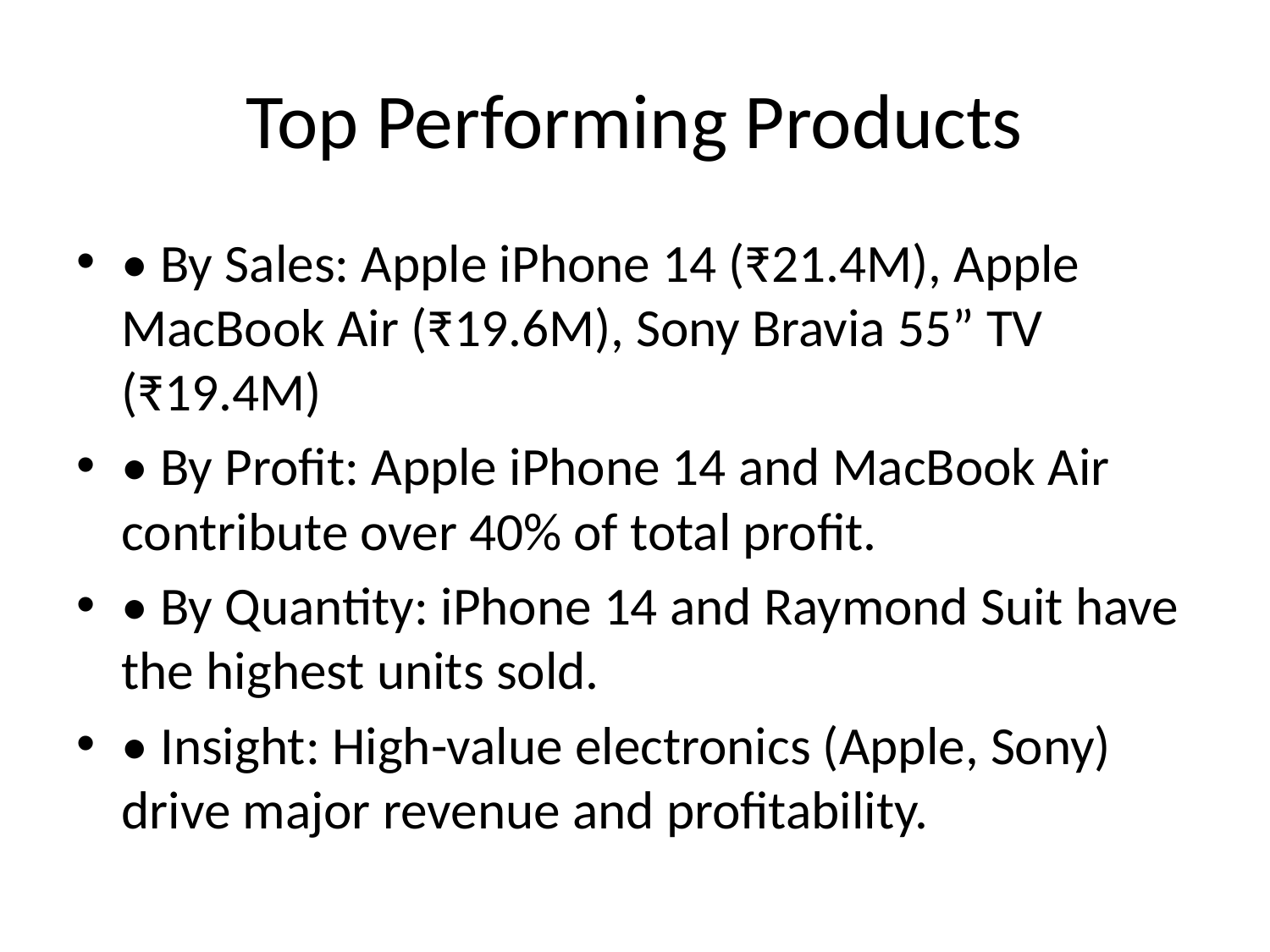

# Top Performing Products
• By Sales: Apple iPhone 14 (₹21.4M), Apple MacBook Air (₹19.6M), Sony Bravia 55” TV (₹19.4M)
• By Profit: Apple iPhone 14 and MacBook Air contribute over 40% of total profit.
• By Quantity: iPhone 14 and Raymond Suit have the highest units sold.
• Insight: High-value electronics (Apple, Sony) drive major revenue and profitability.